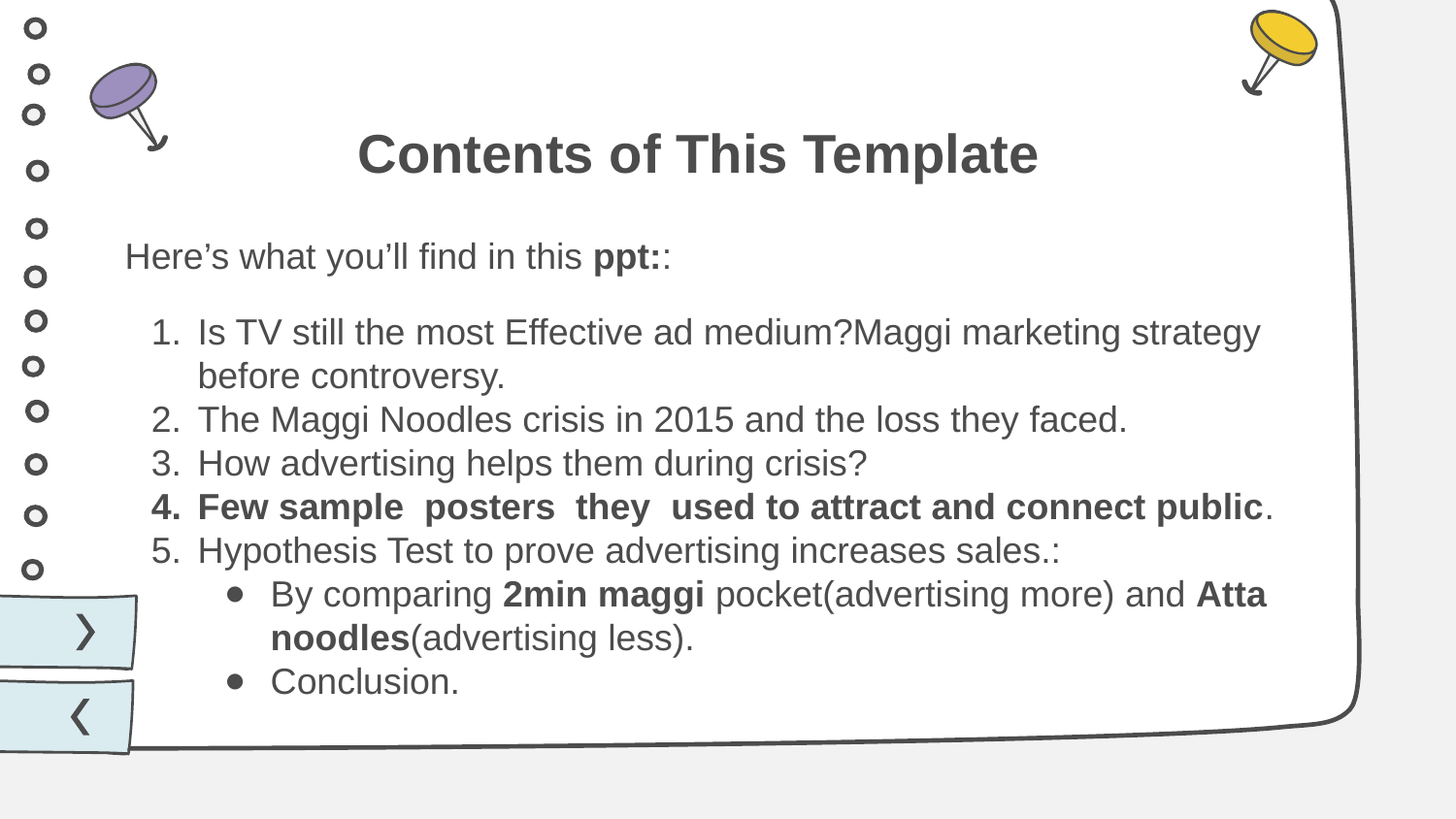

# Contents of This Template

Here’s what you’ll find in this ppt::
Is TV still the most Effective ad medium?Maggi marketing strategy before controversy.
The Maggi Noodles crisis in 2015 and the loss they faced.
How advertising helps them during crisis?
Few sample  posters  they  used to attract and connect public.
Hypothesis Test to prove advertising increases sales.:
By comparing 2min maggi pocket(advertising more) and Atta noodles(advertising less).
Conclusion.